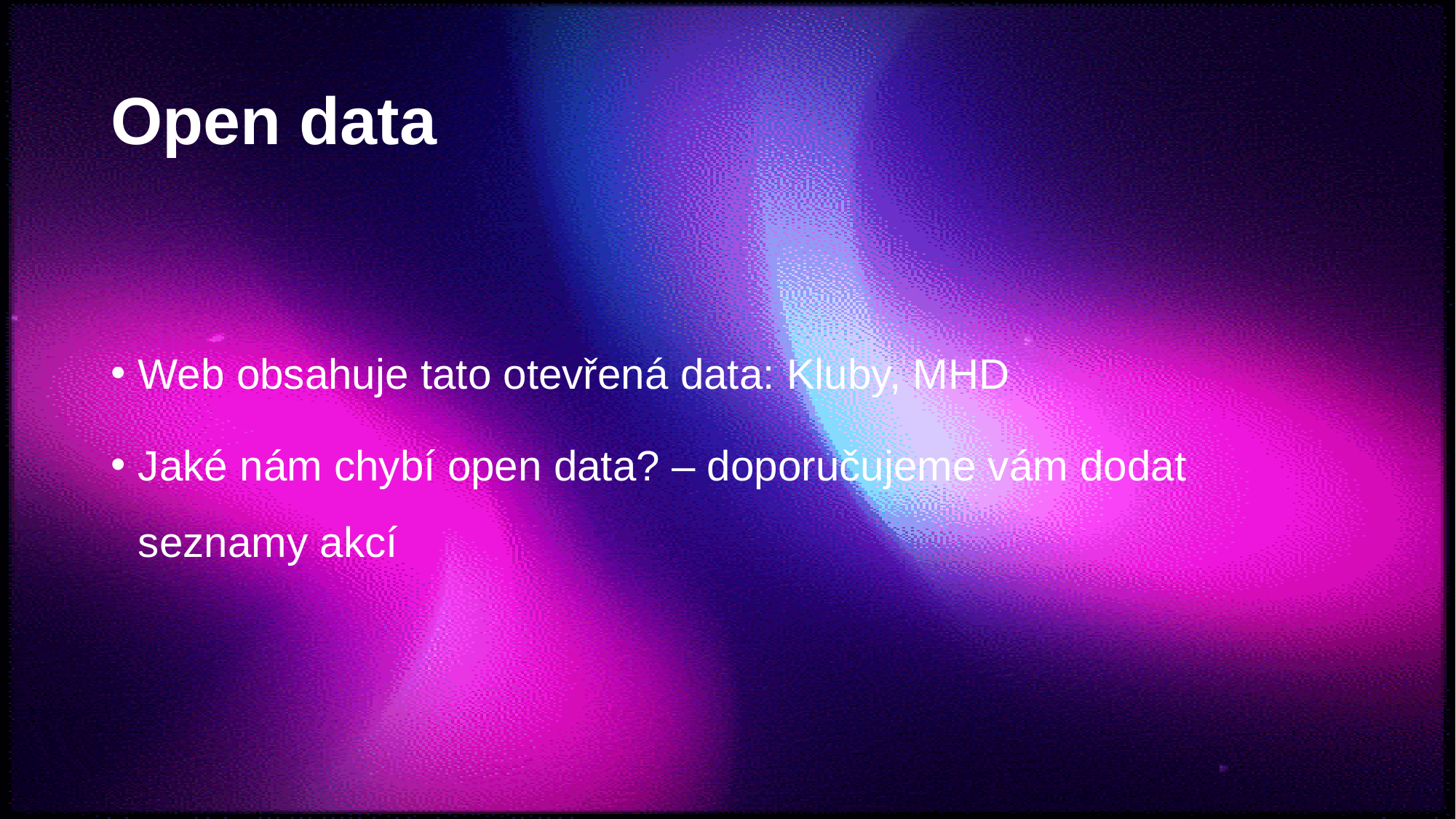

# Open data
Web obsahuje tato otevřená data: Kluby, MHD
Jaké nám chybí open data? – doporučujeme vám dodat seznamy akcí